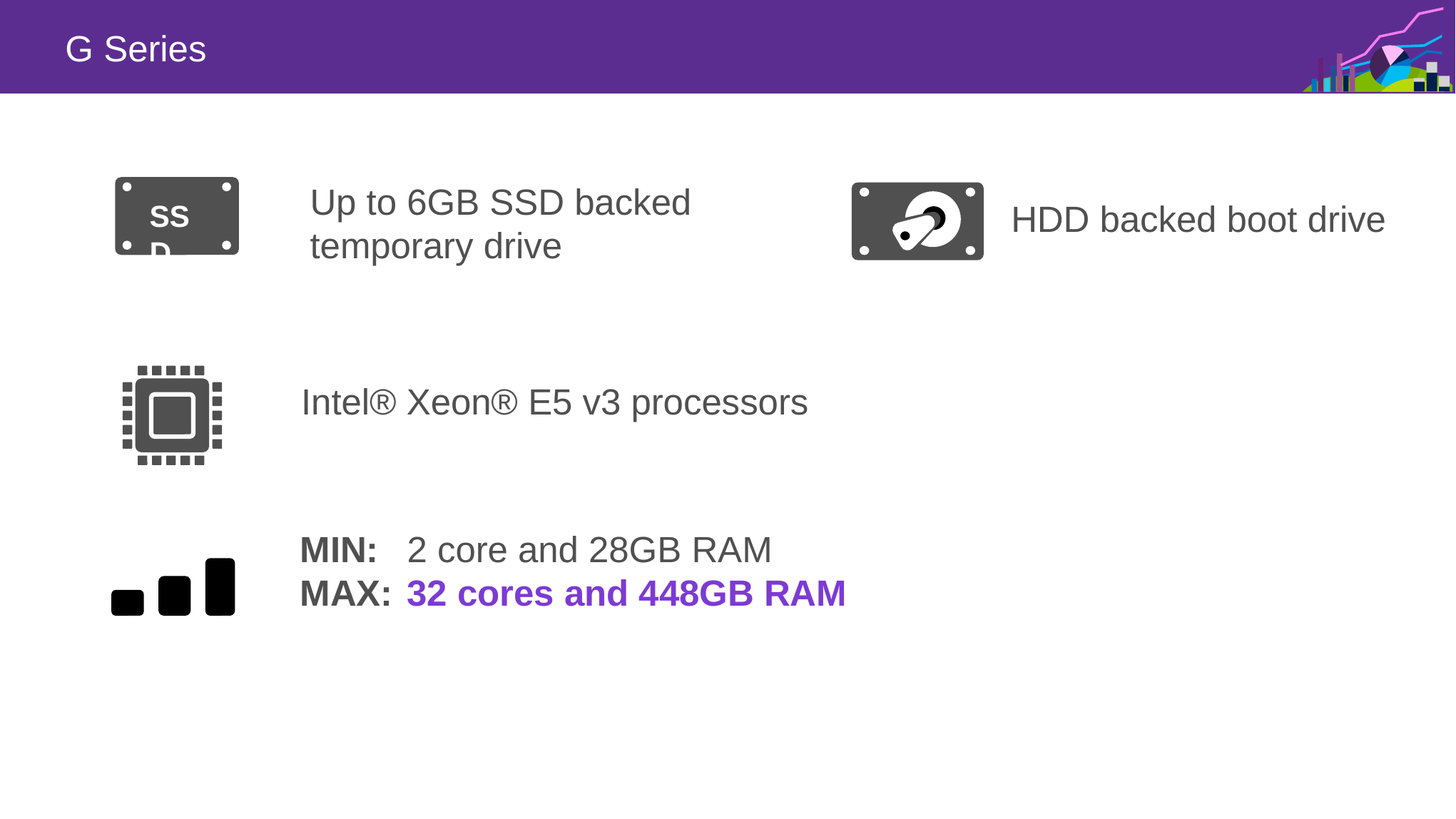

G Series
Up to 6GB SSD backed temporary drive

SSD

HDD backed boot drive

Intel® Xeon® E5 v3 processors
MIN:	2 core and 28GB RAM
MAX: 	32 cores and 448GB RAM